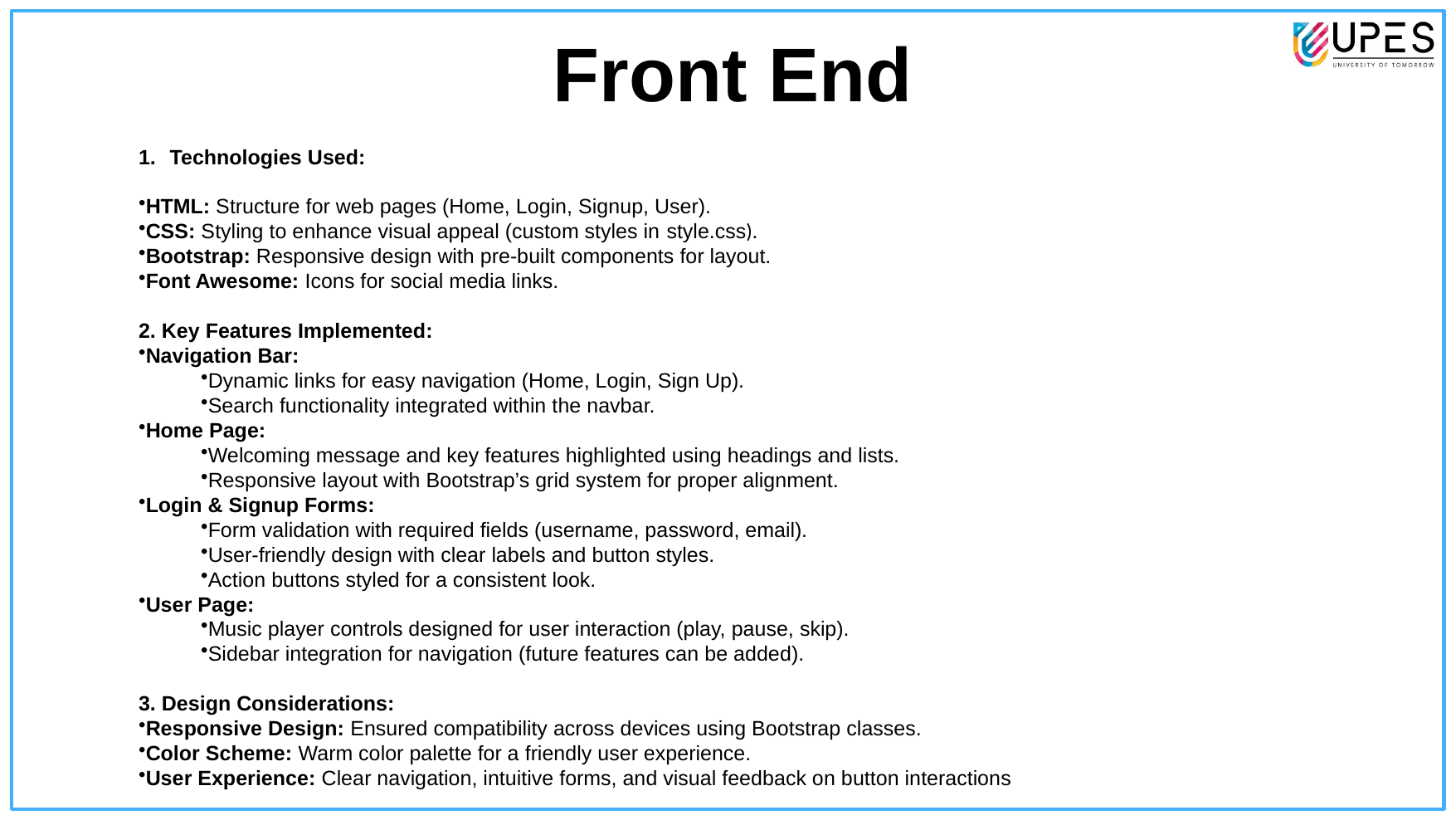

# Front End
Technologies Used:

HTML: Structure for web pages (Home, Login, Signup, User).
CSS: Styling to enhance visual appeal (custom styles in style.css).
Bootstrap: Responsive design with pre-built components for layout.
Font Awesome: Icons for social media links.

2. Key Features Implemented:
Navigation Bar:
Dynamic links for easy navigation (Home, Login, Sign Up).
Search functionality integrated within the navbar.
Home Page:
Welcoming message and key features highlighted using headings and lists.
Responsive layout with Bootstrap’s grid system for proper alignment.
Login & Signup Forms:
Form validation with required fields (username, password, email).
User-friendly design with clear labels and button styles.
Action buttons styled for a consistent look.
User Page:
Music player controls designed for user interaction (play, pause, skip).
Sidebar integration for navigation (future features can be added).

3. Design Considerations:
Responsive Design: Ensured compatibility across devices using Bootstrap classes.
Color Scheme: Warm color palette for a friendly user experience.
User Experience: Clear navigation, intuitive forms, and visual feedback on button interactions